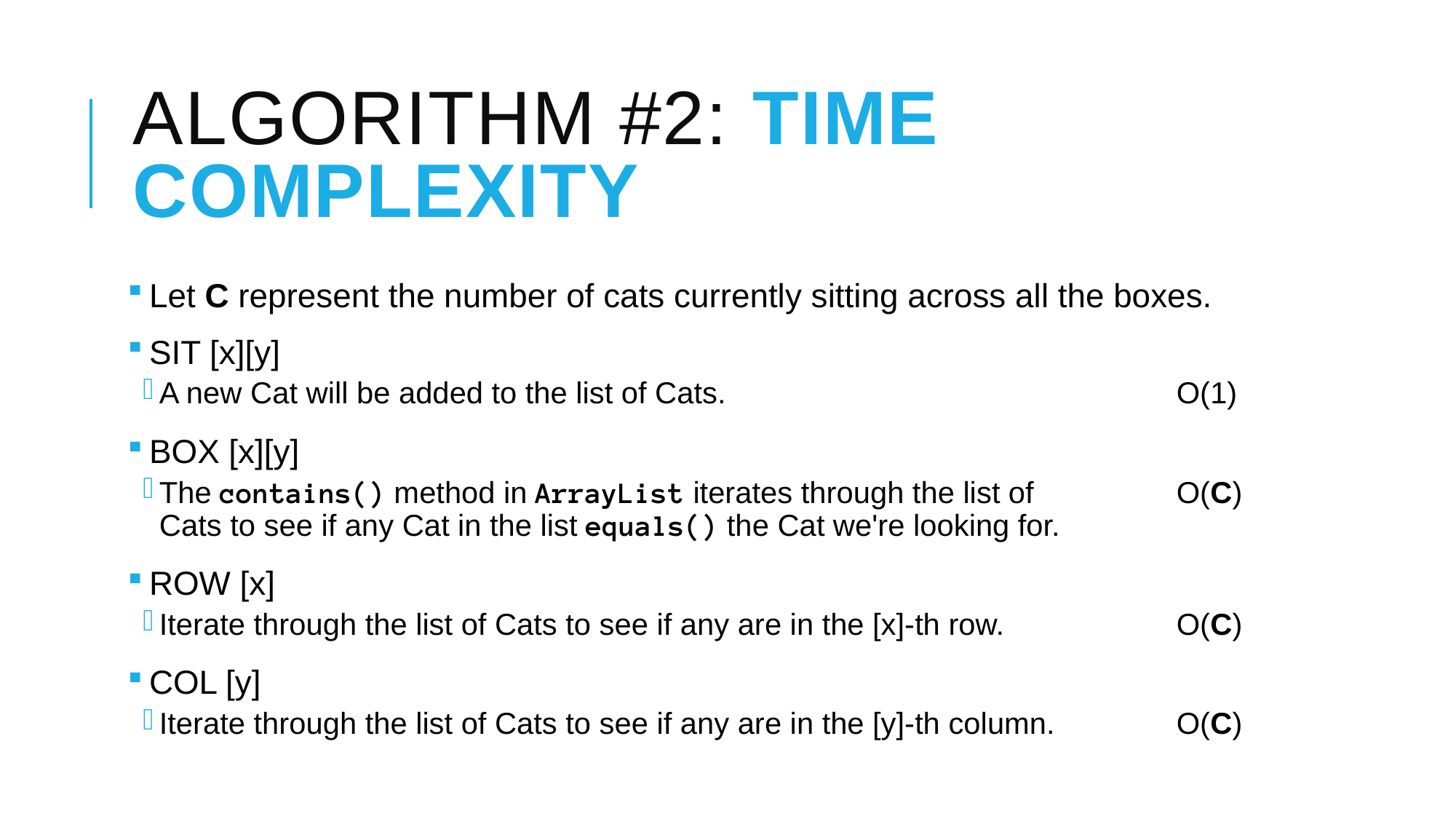

# Algorithm #2: Time complexity
Let C represent the number of cats currently sitting across all the boxes.
SIT [x][y]
A new Cat will be added to the list of Cats.	O(1)
BOX [x][y]
The contains() method in ArrayList iterates through the list of	O(C)
Cats to see if any Cat in the list equals() the Cat we're looking for.
ROW [x]
Iterate through the list of Cats to see if any are in the [x]-th row.	O(C)
COL [y]
Iterate through the list of Cats to see if any are in the [y]-th column.	O(C)